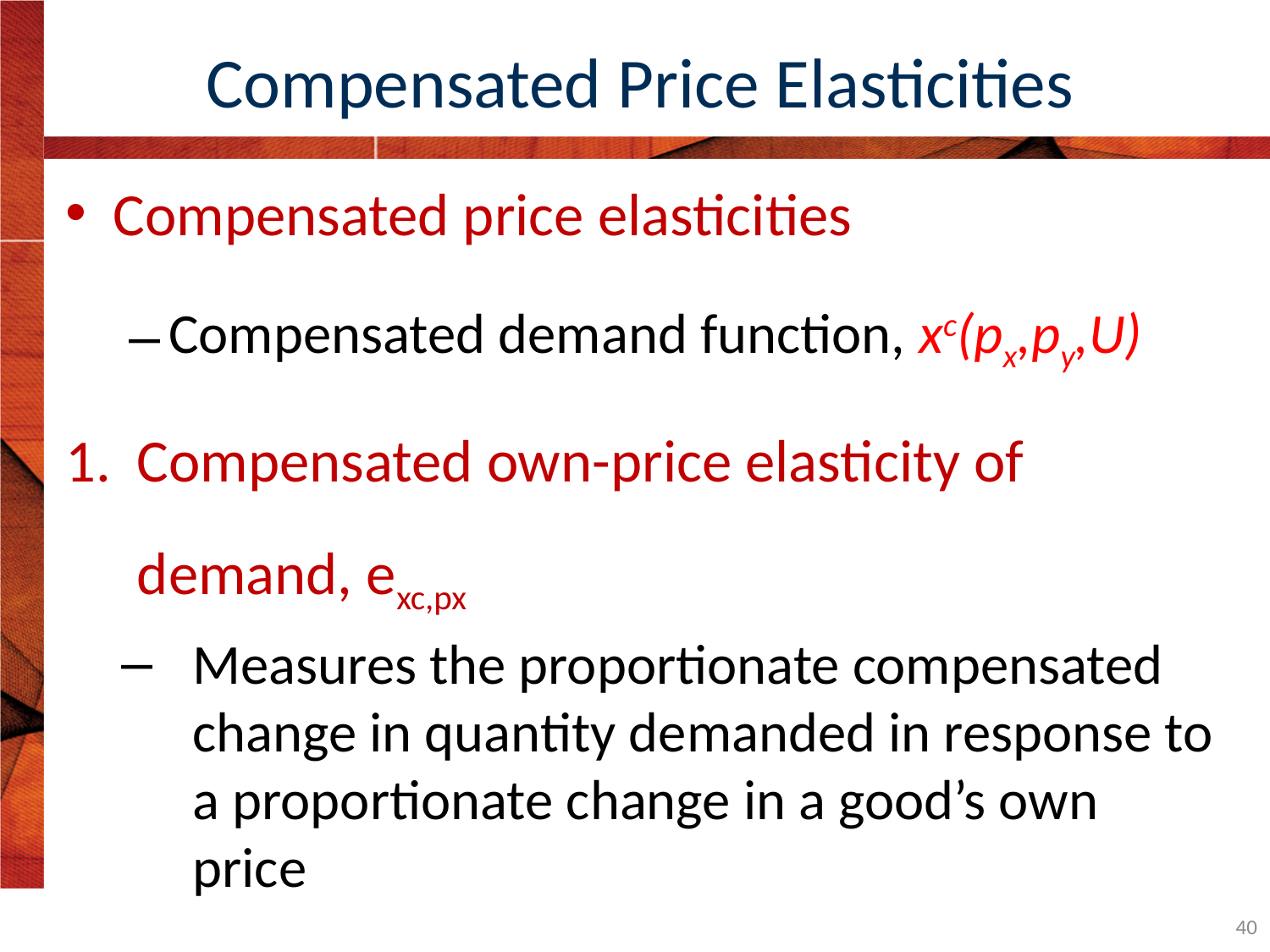

# Compensated Price Elasticities
Compensated price elasticities
Compensated demand function, xc(px,py,U)
Compensated own-price elasticity of demand, exc,px
Measures the proportionate compensated change in quantity demanded in response to a proportionate change in a good’s own price
40